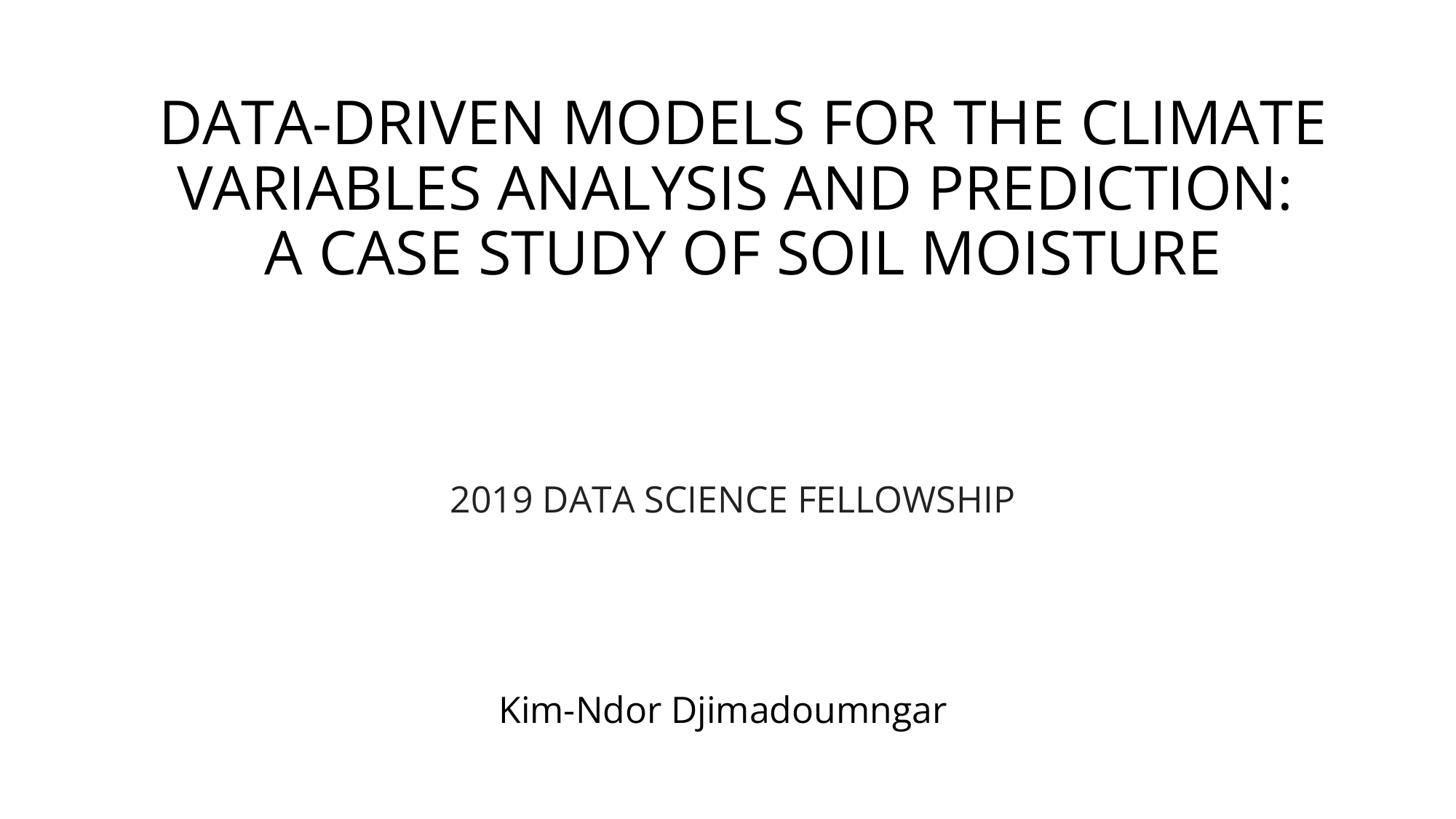

# DATA-DRIVEN MODELS FOR THE CLIMATE VARIABLES ANALYSIS AND PREDICTION: A CASE STUDY OF SOIL MOISTURE
2019 DATA SCIENCE FELLOWSHIP
Kim-Ndor Djimadoumngar